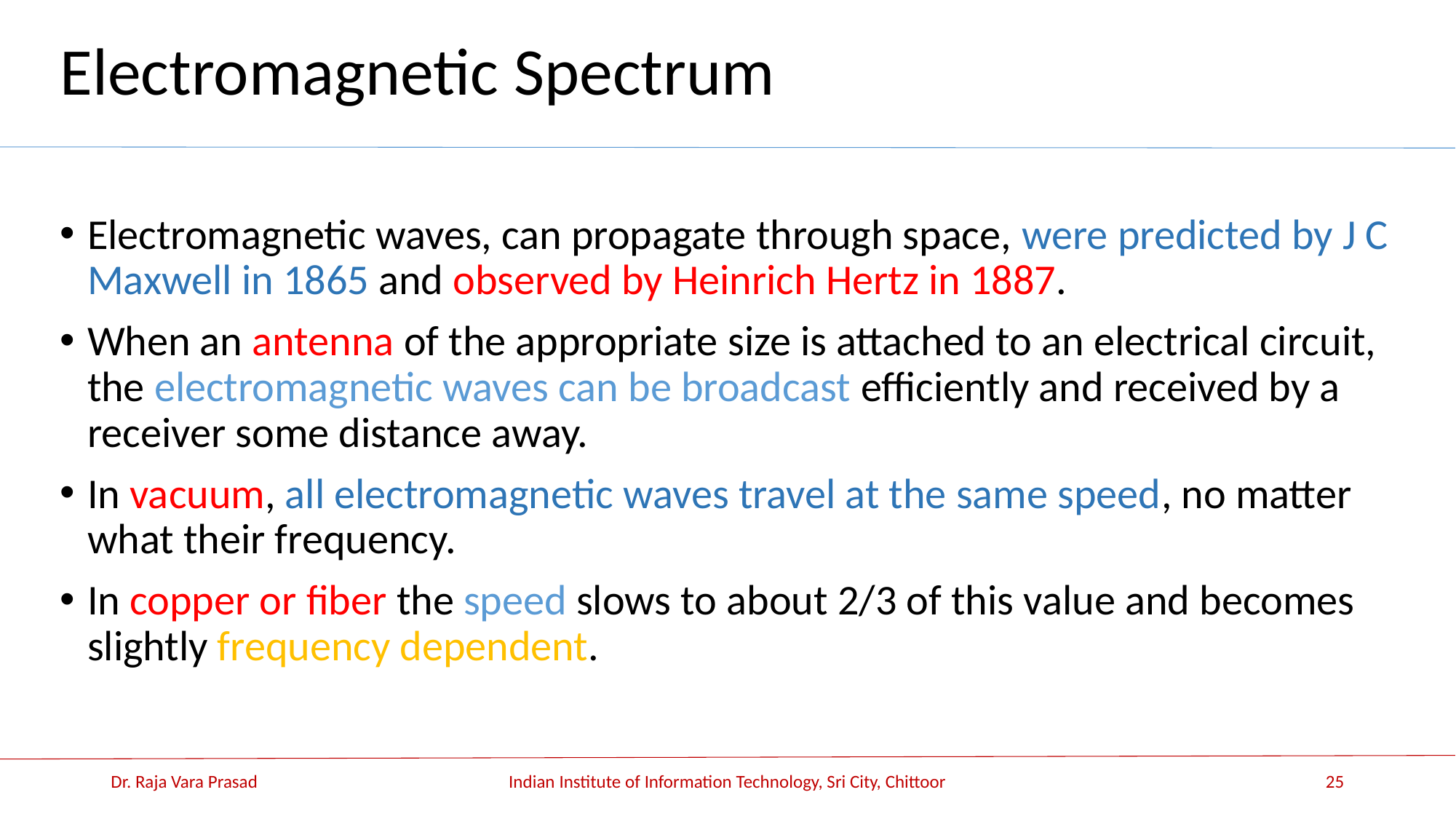

# Electromagnetic Spectrum
Electromagnetic waves, can propagate through space, were predicted by J C Maxwell in 1865 and observed by Heinrich Hertz in 1887.
When an antenna of the appropriate size is attached to an electrical circuit, the electromagnetic waves can be broadcast efficiently and received by a receiver some distance away.
In vacuum, all electromagnetic waves travel at the same speed, no matter what their frequency.
In copper or fiber the speed slows to about 2/3 of this value and becomes slightly frequency dependent.

Dr. Raja Vara Prasad
Indian Institute of Information Technology, Sri City, Chittoor
25